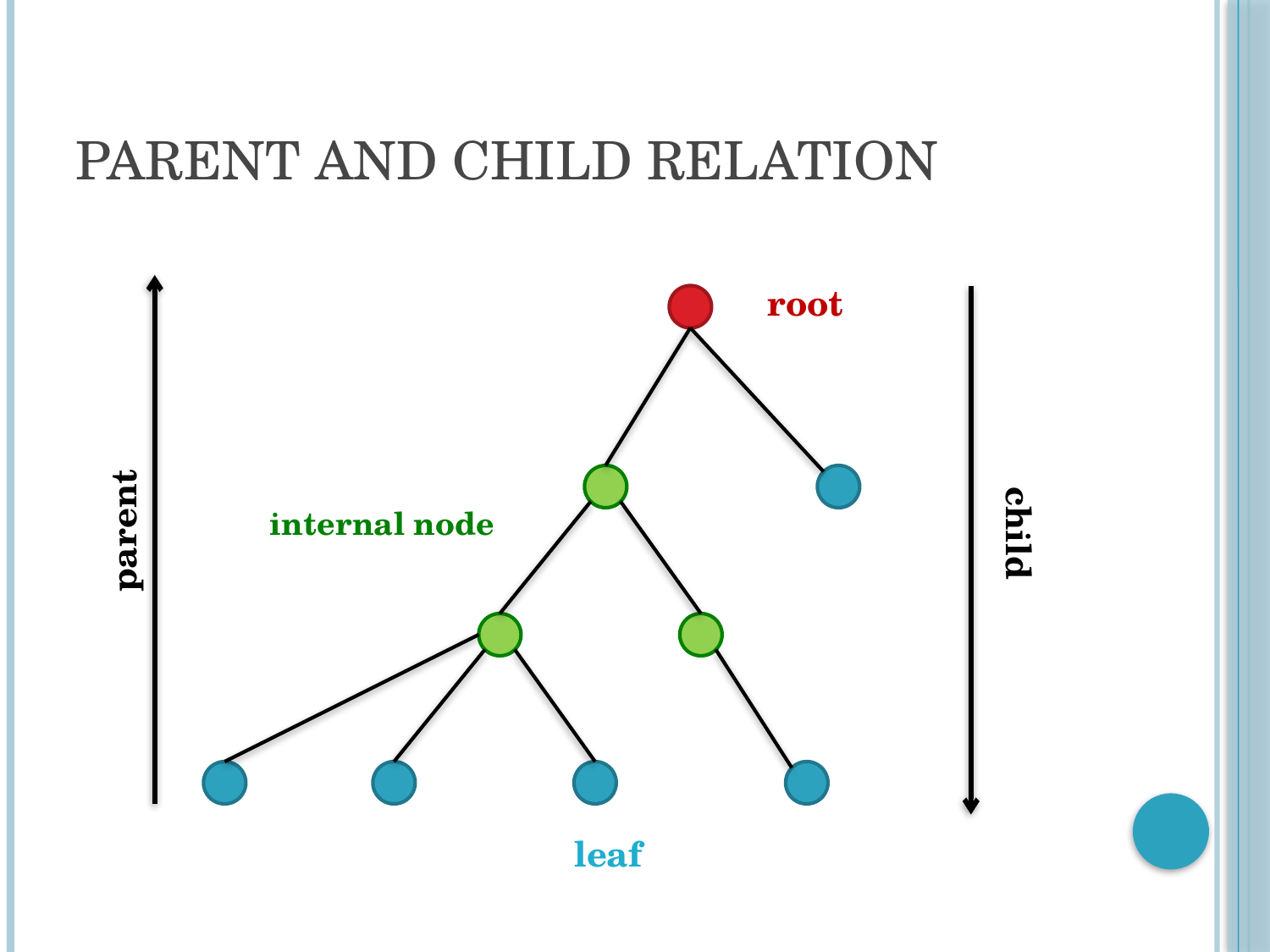

# Parent and Child Relation
parent
root

child

internal node

leaf